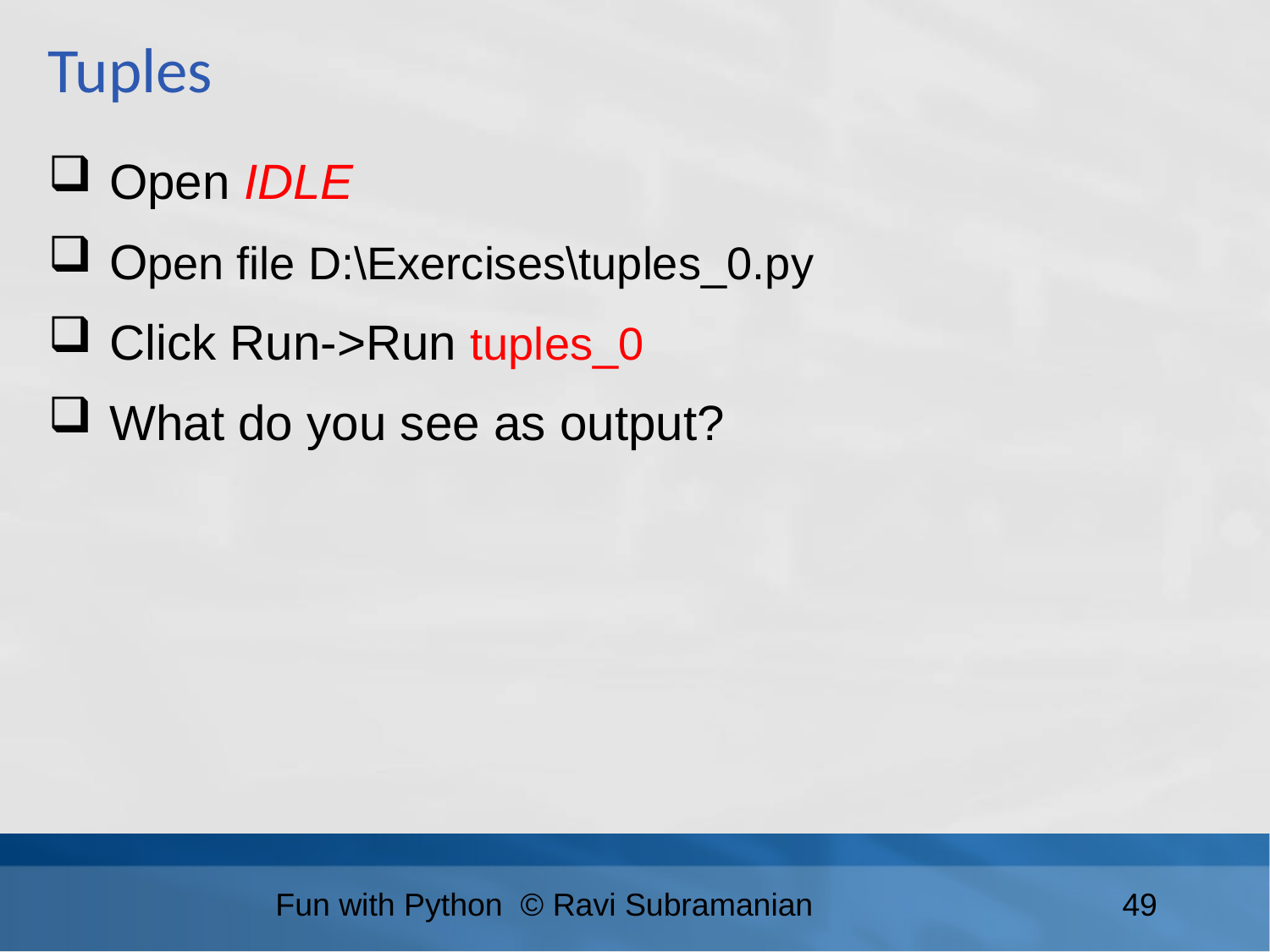

Tuples
 Open IDLE
 Open file D:\Exercises\tuples_0.py
 Click Run->Run tuples_0
 What do you see as output?